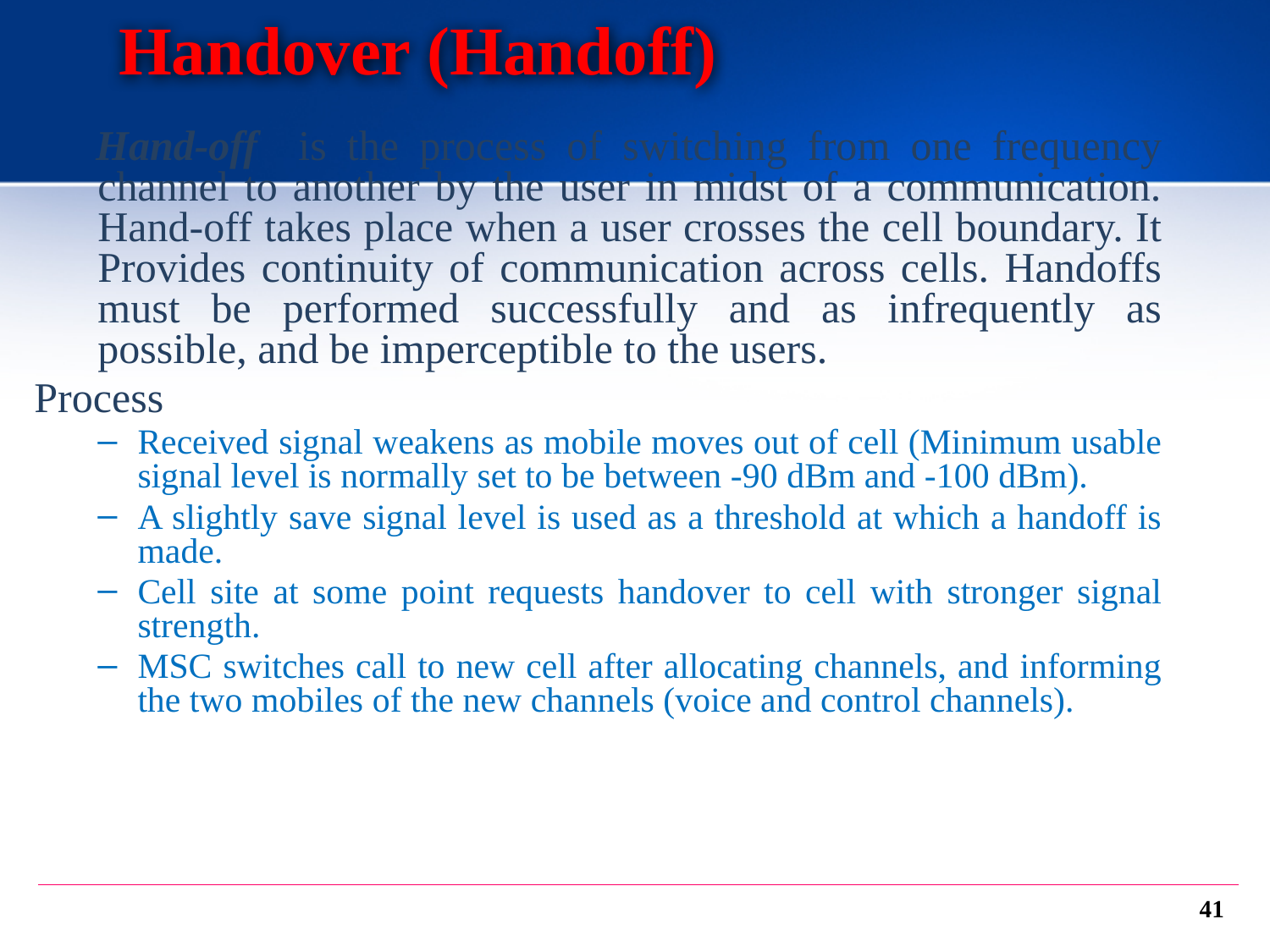

# Handover (Handoff)
   Hand-off  is the process of switching from one frequency channel to another by the user in midst of a communication. Hand-off takes place when a user crosses the cell boundary. It Provides continuity of communication across cells. Handoffs must be performed successfully and as infrequently as possible, and be imperceptible to the users.
Process
Received signal weakens as mobile moves out of cell (Minimum usable signal level is normally set to be between -90 dBm and -100 dBm).
A slightly save signal level is used as a threshold at which a handoff is made.
Cell site at some point requests handover to cell with stronger signal strength.
MSC switches call to new cell after allocating channels, and informing the two mobiles of the new channels (voice and control channels).
41